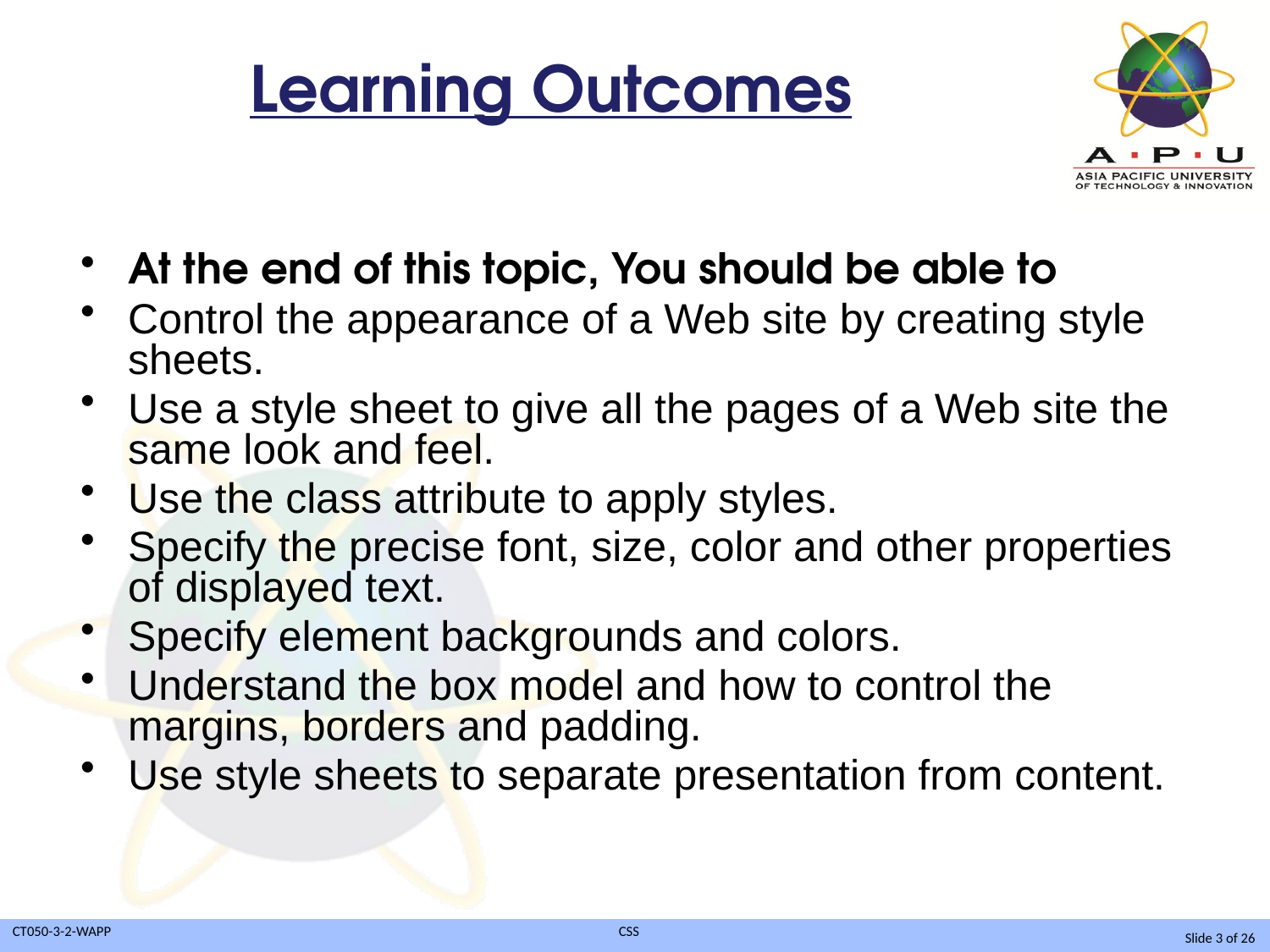

# Learning Outcomes
At the end of this topic, You should be able to
Control the appearance of a Web site by creating style sheets.
Use a style sheet to give all the pages of a Web site the same look and feel.
Use the class attribute to apply styles.
Specify the precise font, size, color and other properties of displayed text.
Specify element backgrounds and colors.
Understand the box model and how to control the margins, borders and padding.
Use style sheets to separate presentation from content.